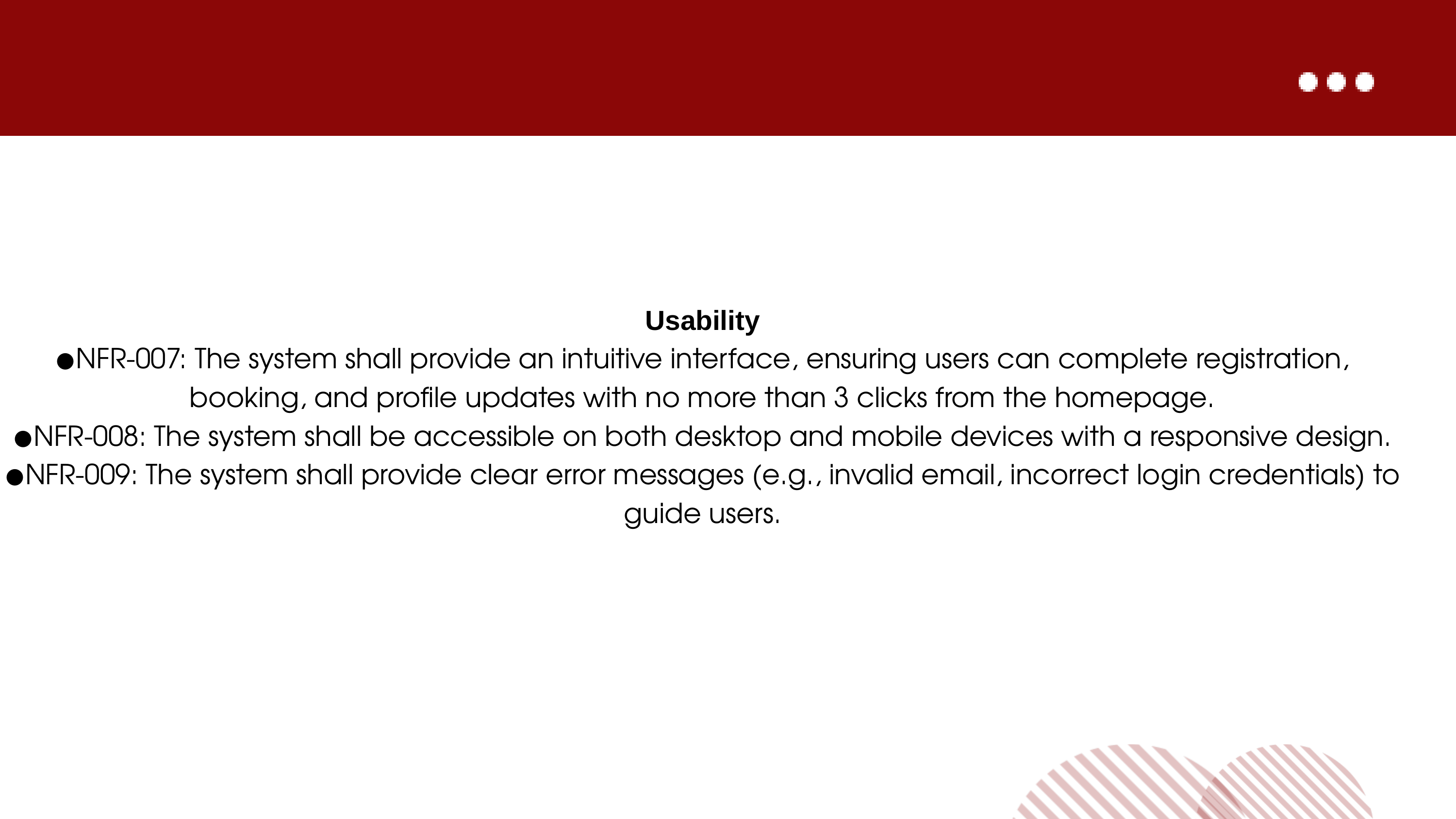

Usability
●NFR-007: The system shall provide an intuitive interface, ensuring users can complete registration, booking, and profile updates with no more than 3 clicks from the homepage.
●NFR-008: The system shall be accessible on both desktop and mobile devices with a responsive design.
●NFR-009: The system shall provide clear error messages (e.g., invalid email, incorrect login credentials) to guide users.